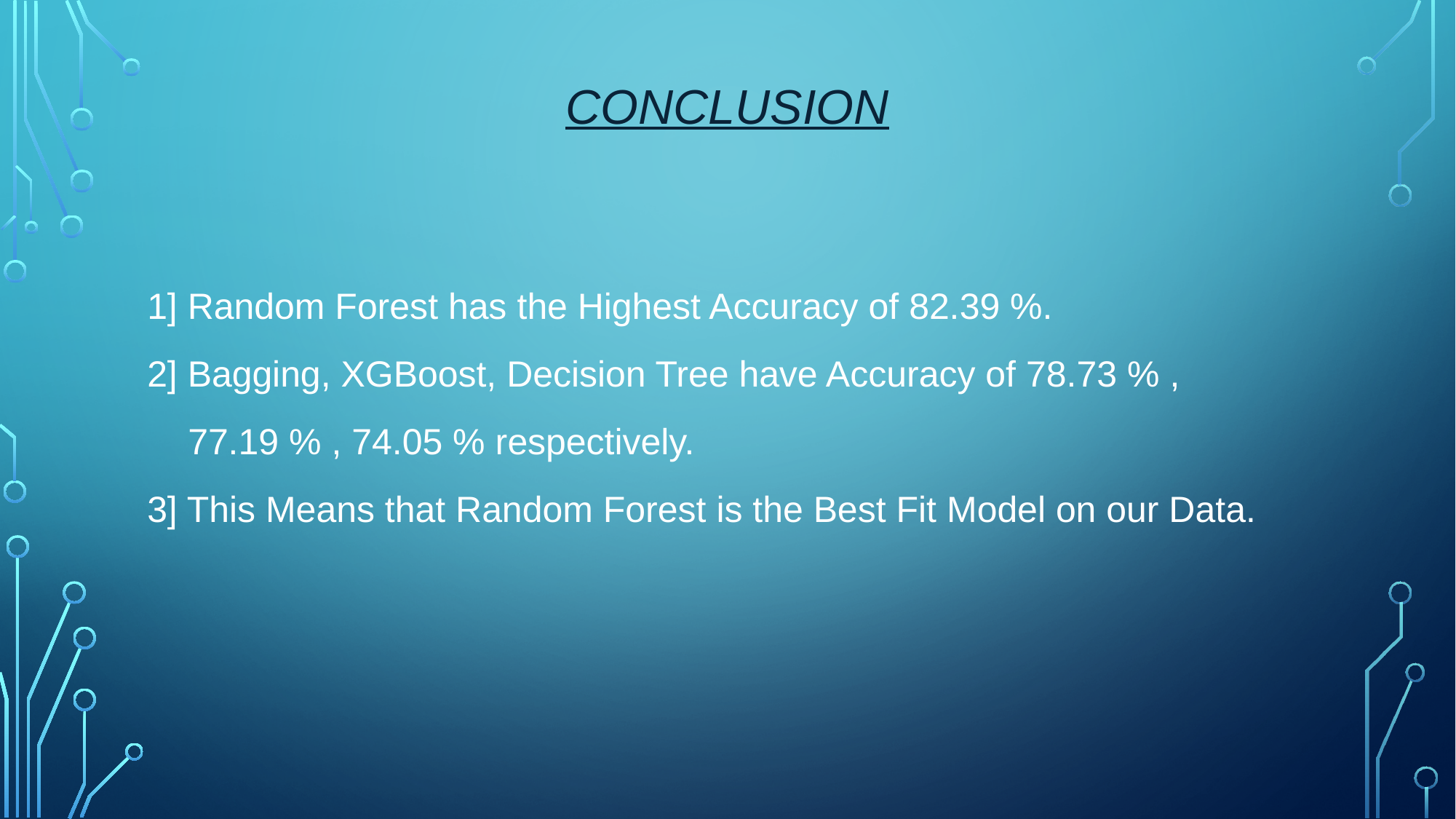

# Conclusion
1] Random Forest has the Highest Accuracy of 82.39 %.
2] Bagging, XGBoost, Decision Tree have Accuracy of 78.73 % ,
    77.19 % , 74.05 % respectively.
3] This Means that Random Forest is the Best Fit Model on our Data.